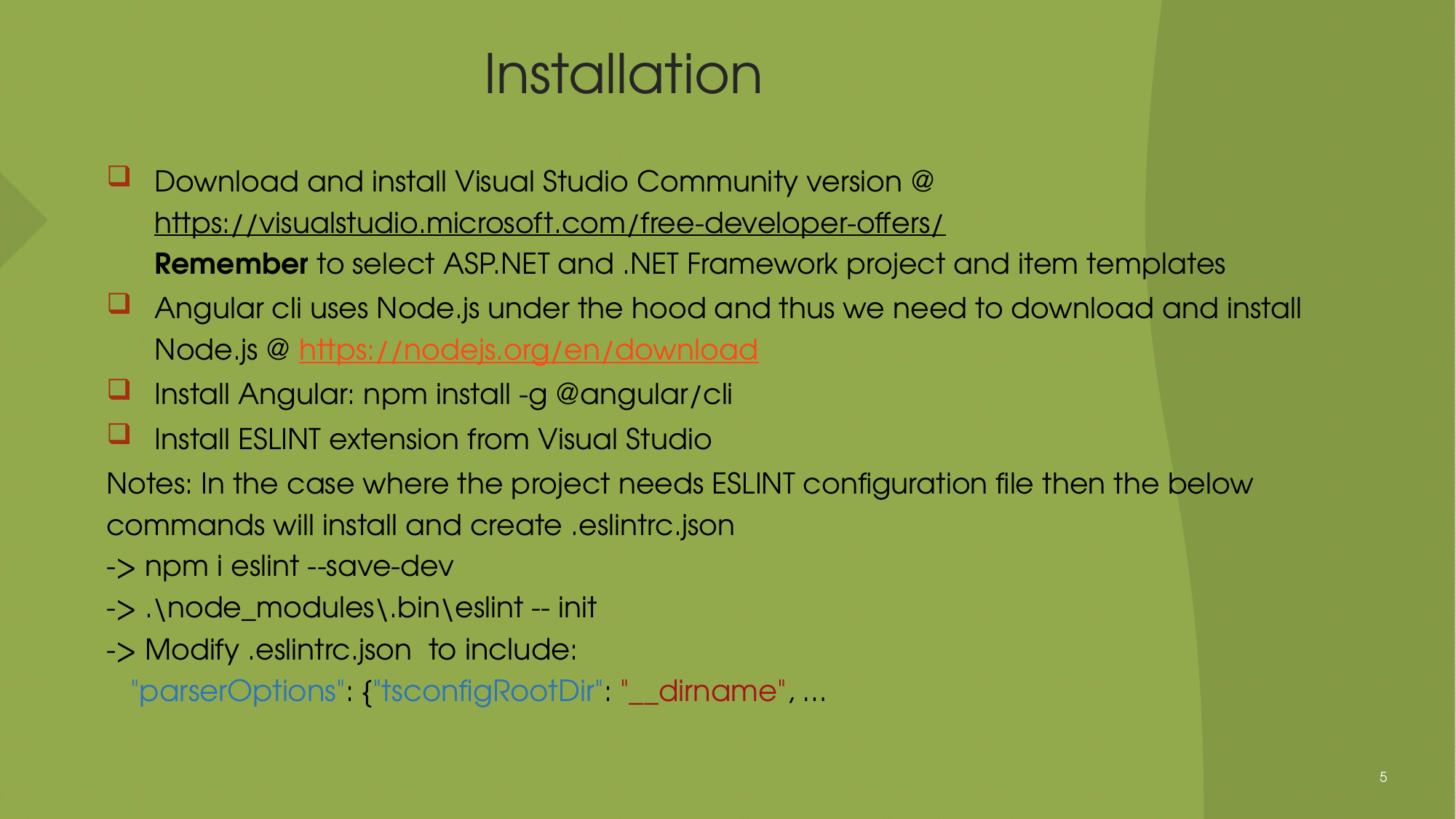

# Installation
Download and install Visual Studio Community version @ https://visualstudio.microsoft.com/free-developer-offers/
Remember to select ASP.NET and .NET Framework project and item templates
Angular cli uses Node.js under the hood and thus we need to download and install Node.js @ https://nodejs.org/en/download
Install Angular: npm install -g @angular/cli
Install ESLINT extension from Visual Studio
Notes: In the case where the project needs ESLINT configuration file then the below commands will install and create .eslintrc.json
-> npm i eslint --save-dev
-> .\node_modules\.bin\eslint -- init
-> Modify .eslintrc.json  to include:
	"parserOptions": {"tsconfigRootDir": "__dirname", …

5